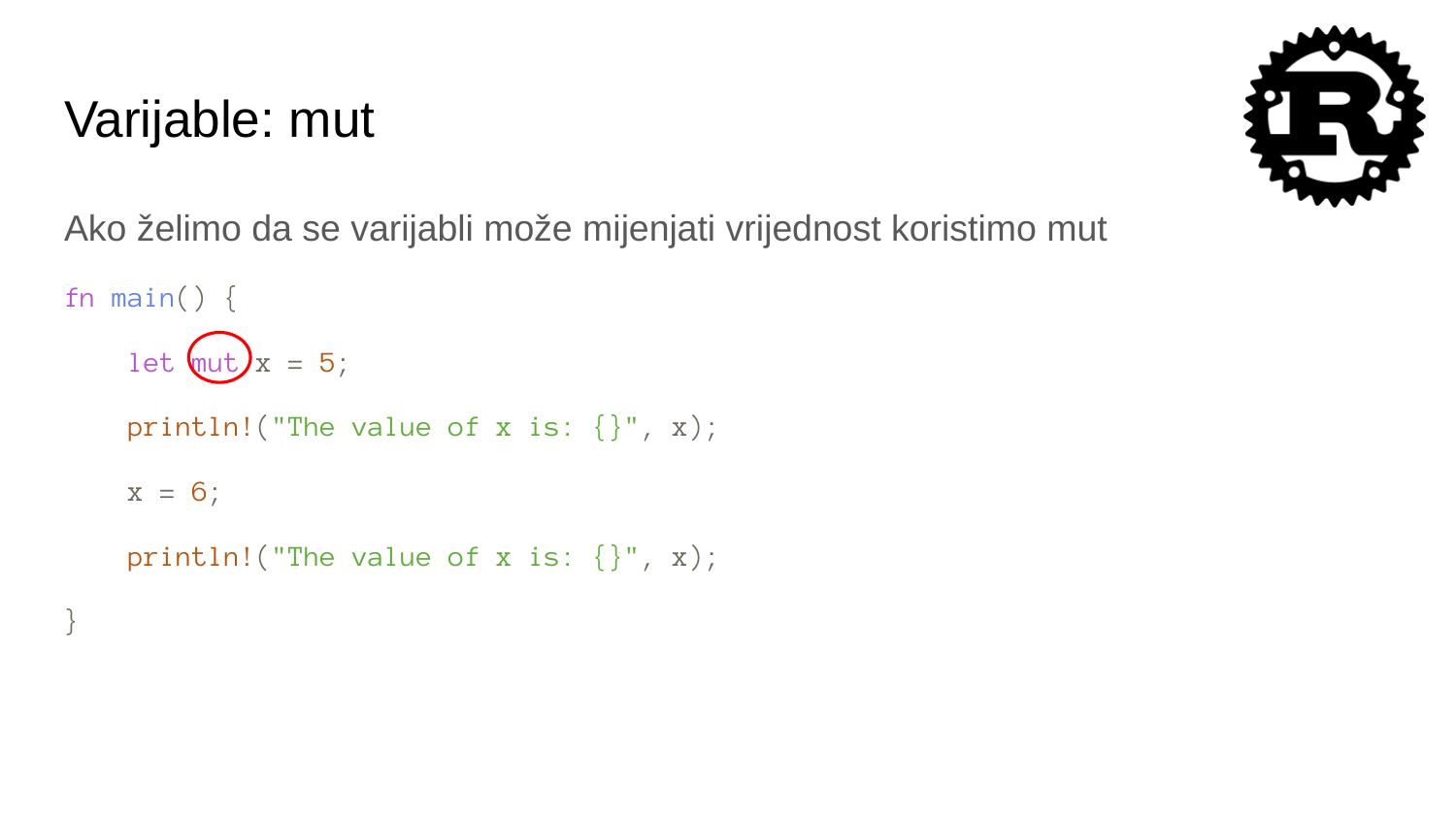

# Varijable: mut
Ako želimo da se varijabli može mijenjati vrijednost koristimo mut
fn main() {
    let mut x = 5;
    println!("The value of x is: {}", x);
    x = 6;
    println!("The value of x is: {}", x);
}